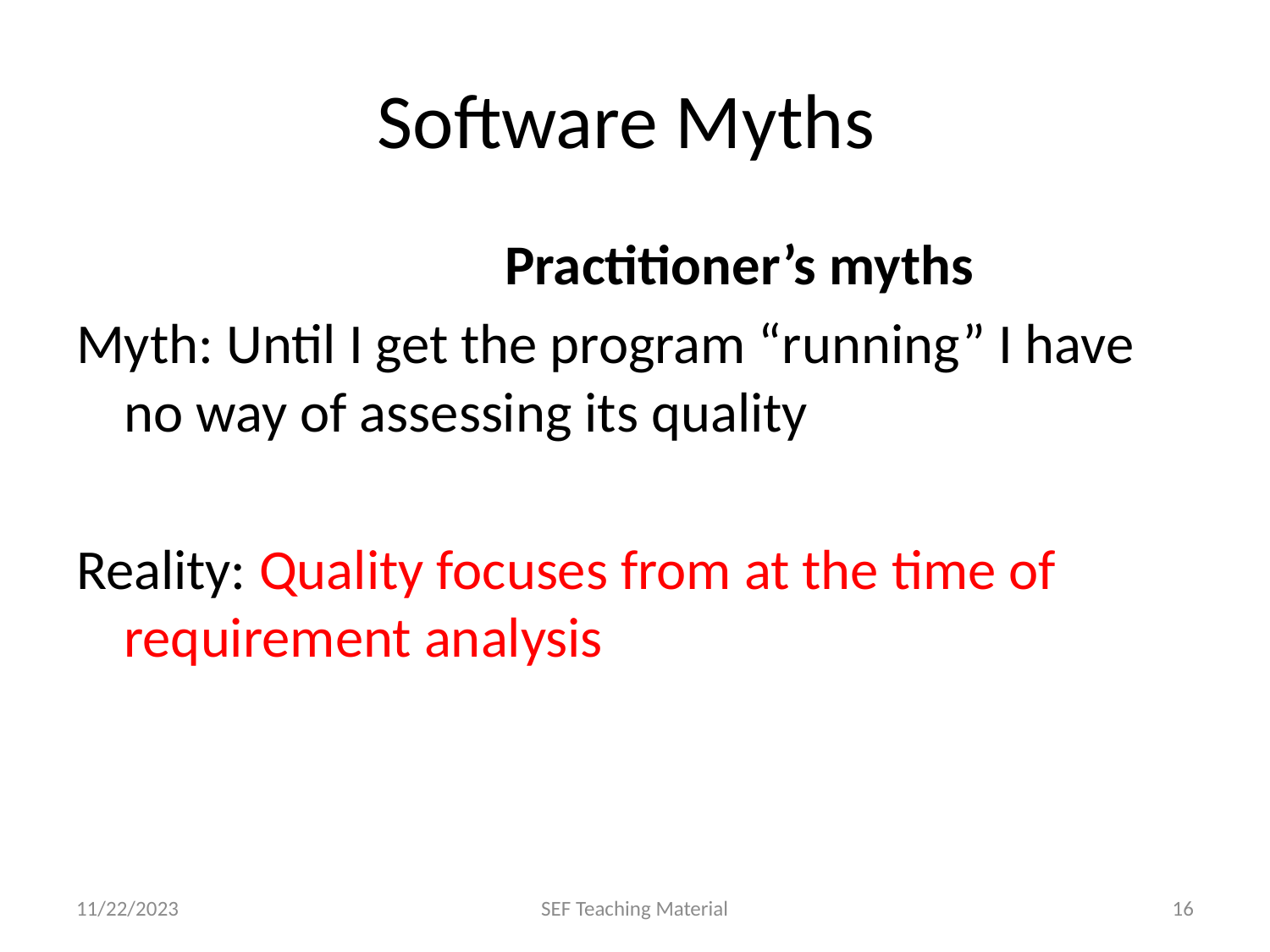

# Software Myths
				Practitioner’s myths
Myth: Until I get the program “running” I have no way of assessing its quality

Reality: Quality focuses from at the time of requirement analysis
11/22/2023
SEF Teaching Material
16